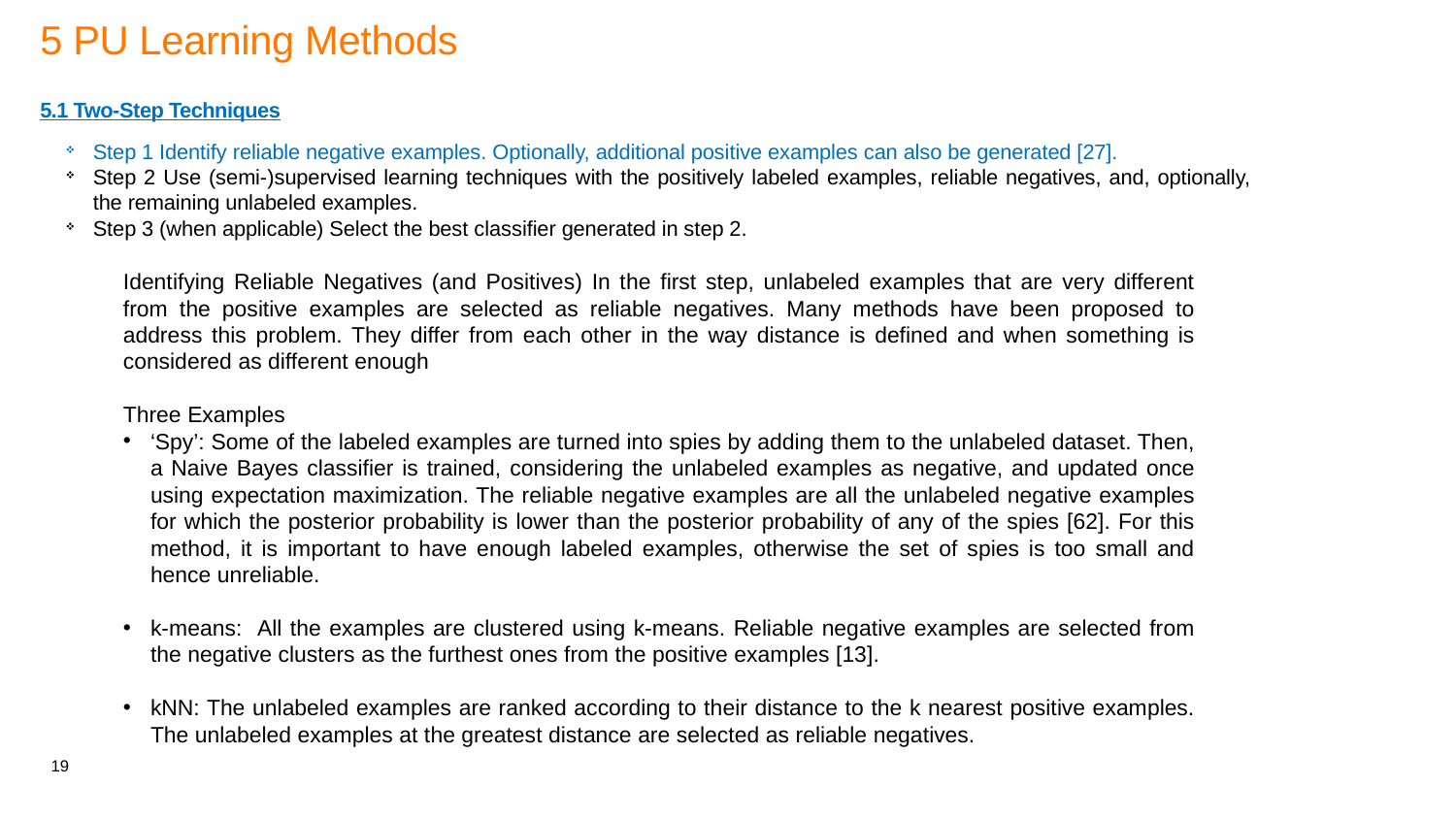

# 5 PU Learning Methods
5.1 Two-Step Techniques
Step 1 Identify reliable negative examples. Optionally, additional positive examples can also be generated [27].
Step 2 Use (semi-)supervised learning techniques with the positively labeled examples, reliable negatives, and, optionally, the remaining unlabeled examples.
Step 3 (when applicable) Select the best classifier generated in step 2.
Identifying Reliable Negatives (and Positives) In the first step, unlabeled examples that are very different from the positive examples are selected as reliable negatives. Many methods have been proposed to address this problem. They differ from each other in the way distance is defined and when something is considered as different enough

Three Examples
‘Spy’: Some of the labeled examples are turned into spies by adding them to the unlabeled dataset. Then, a Naive Bayes classifier is trained, considering the unlabeled examples as negative, and updated once using expectation maximization. The reliable negative examples are all the unlabeled negative examples for which the posterior probability is lower than the posterior probability of any of the spies [62]. For this method, it is important to have enough labeled examples, otherwise the set of spies is too small and hence unreliable.

k-means:  All the examples are clustered using k-means. Reliable negative examples are selected from the negative clusters as the furthest ones from the positive examples [13].

kNN: The unlabeled examples are ranked according to their distance to the k nearest positive examples. The unlabeled examples at the greatest distance are selected as reliable negatives.